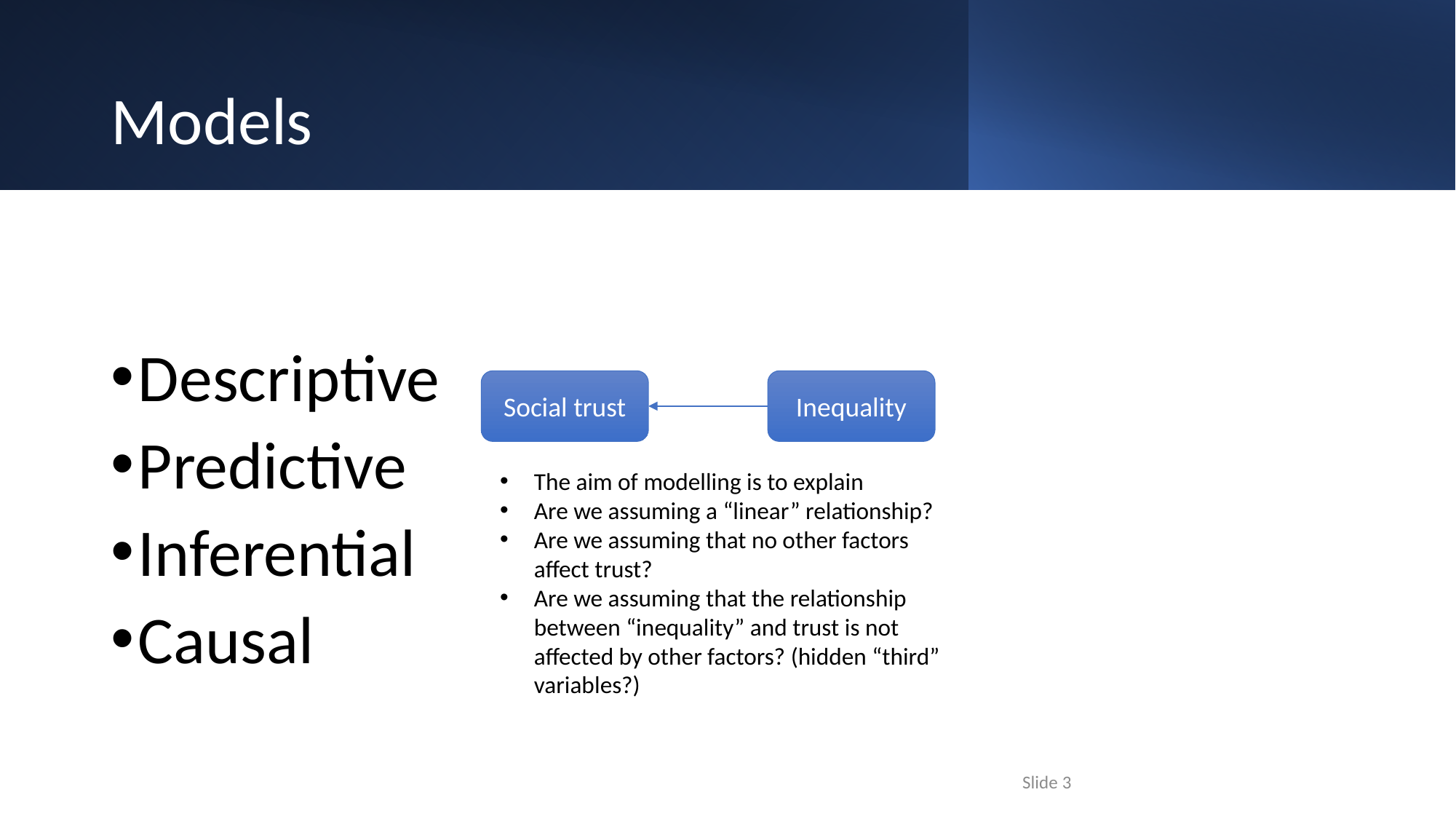

# Models

Descriptive
Predictive
Inferential
Causal
Social trust
Inequality
The aim of modelling is to explain
Are we assuming a “linear” relationship?
Are we assuming that no other factors affect trust?
Are we assuming that the relationship between “inequality” and trust is not affected by other factors? (hidden “third” variables?)
Slide 3